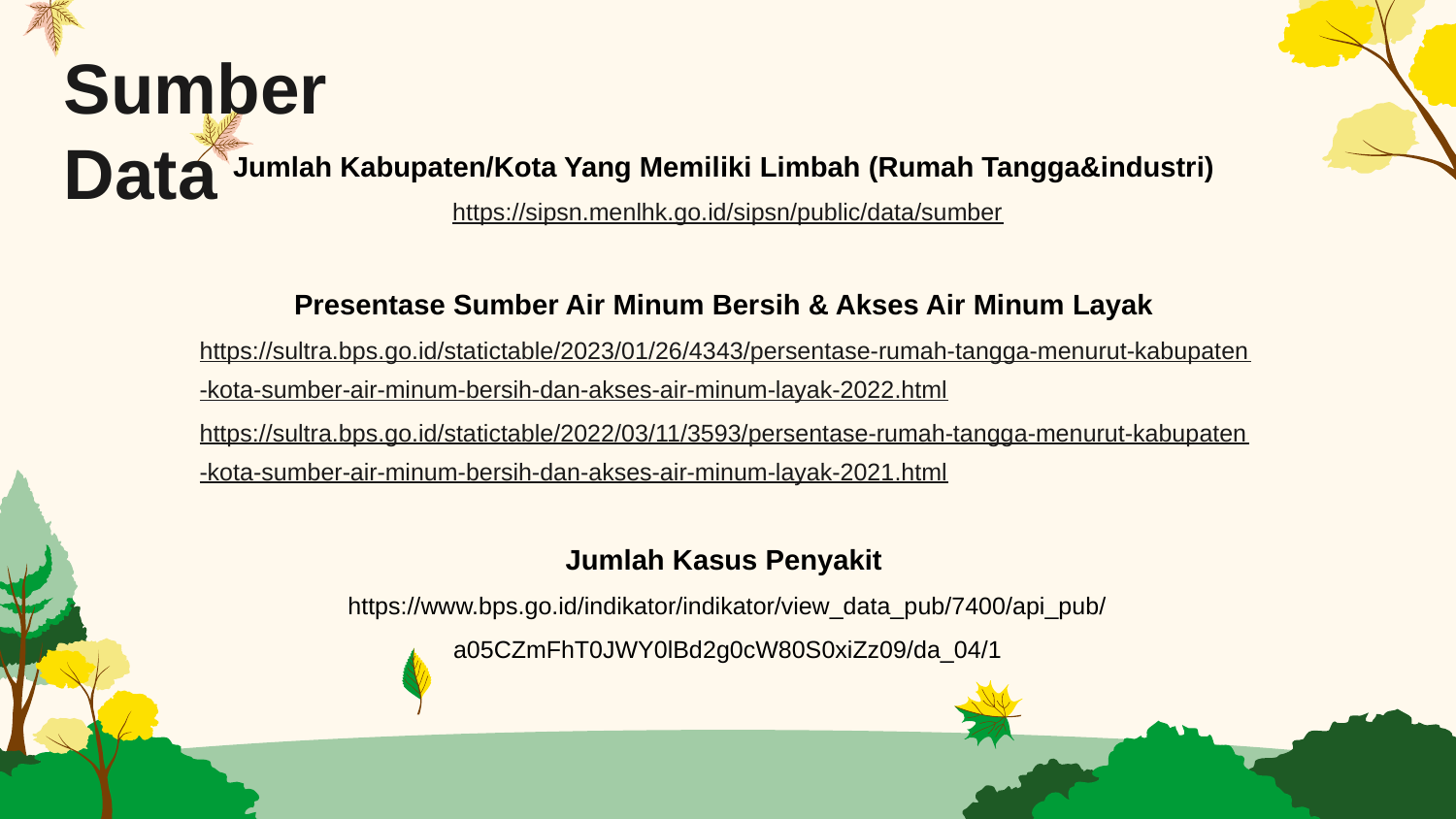

03
Sumber Data

Jumlah Kabupaten/Kota Yang Memiliki Limbah (Rumah Tangga&industri)
https://sipsn.menlhk.go.id/sipsn/public/data/sumber

Presentase Sumber Air Minum Bersih & Akses Air Minum Layak https://sultra.bps.go.id/statictable/2023/01/26/4343/persentase-rumah-tangga-menurut-kabupaten-kota-sumber-air-minum-bersih-dan-akses-air-minum-layak-2022.html
https://sultra.bps.go.id/statictable/2022/03/11/3593/persentase-rumah-tangga-menurut-kabupaten-kota-sumber-air-minum-bersih-dan-akses-air-minum-layak-2021.html

Jumlah Kasus Penyakit
https://www.bps.go.id/indikator/indikator/view_data_pub/7400/api_pub/a05CZmFhT0JWY0lBd2g0cW80S0xiZz09/da_04/1

# Variabel Output